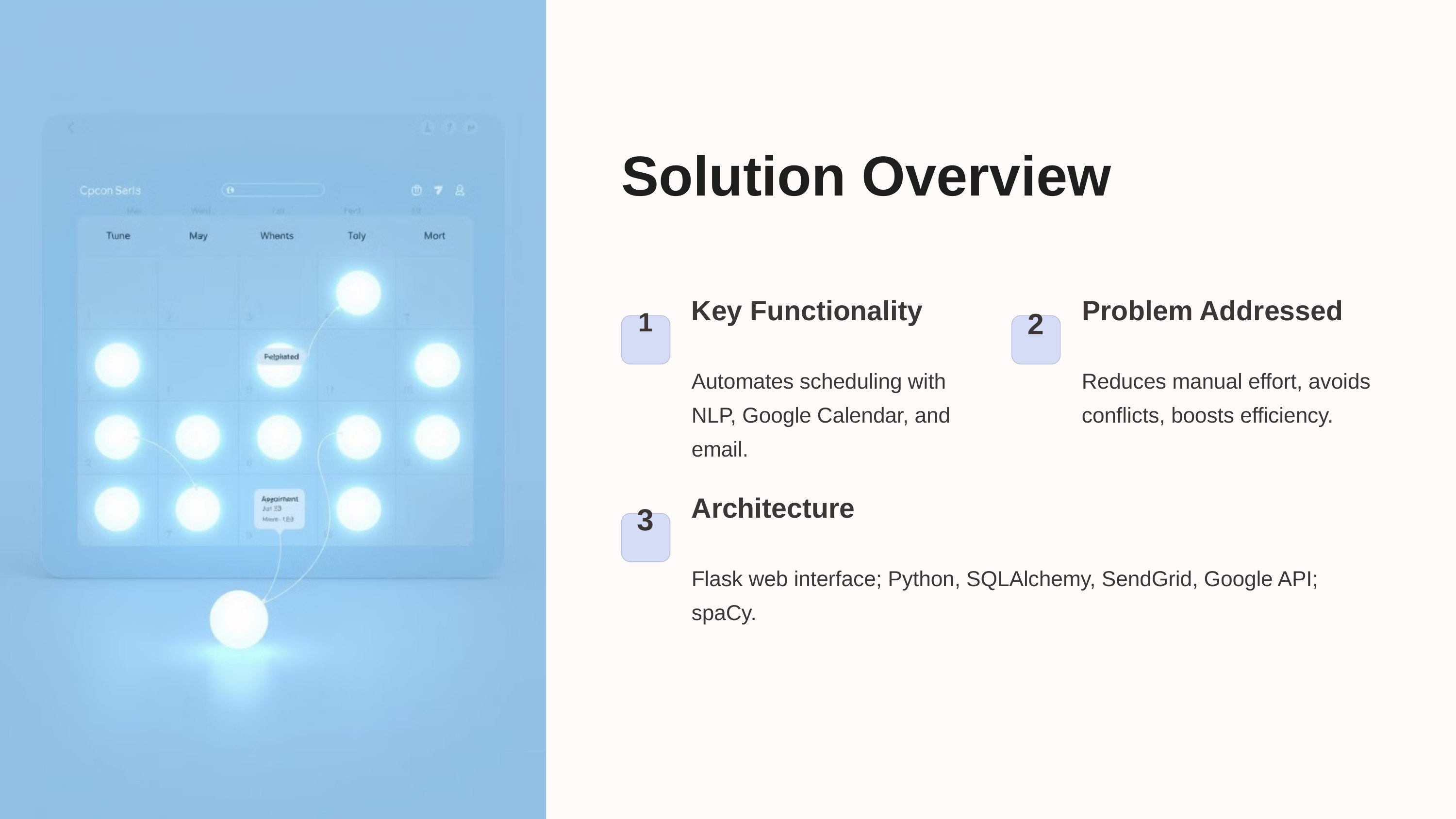

Solution Overview

Key Functionality

Problem Addressed

1

2

Automates scheduling with NLP, Google Calendar, and email.

Reduces manual effort, avoids conflicts, boosts efficiency.

Architecture

3

Flask web interface; Python, SQLAlchemy, SendGrid, Google API; spaCy.